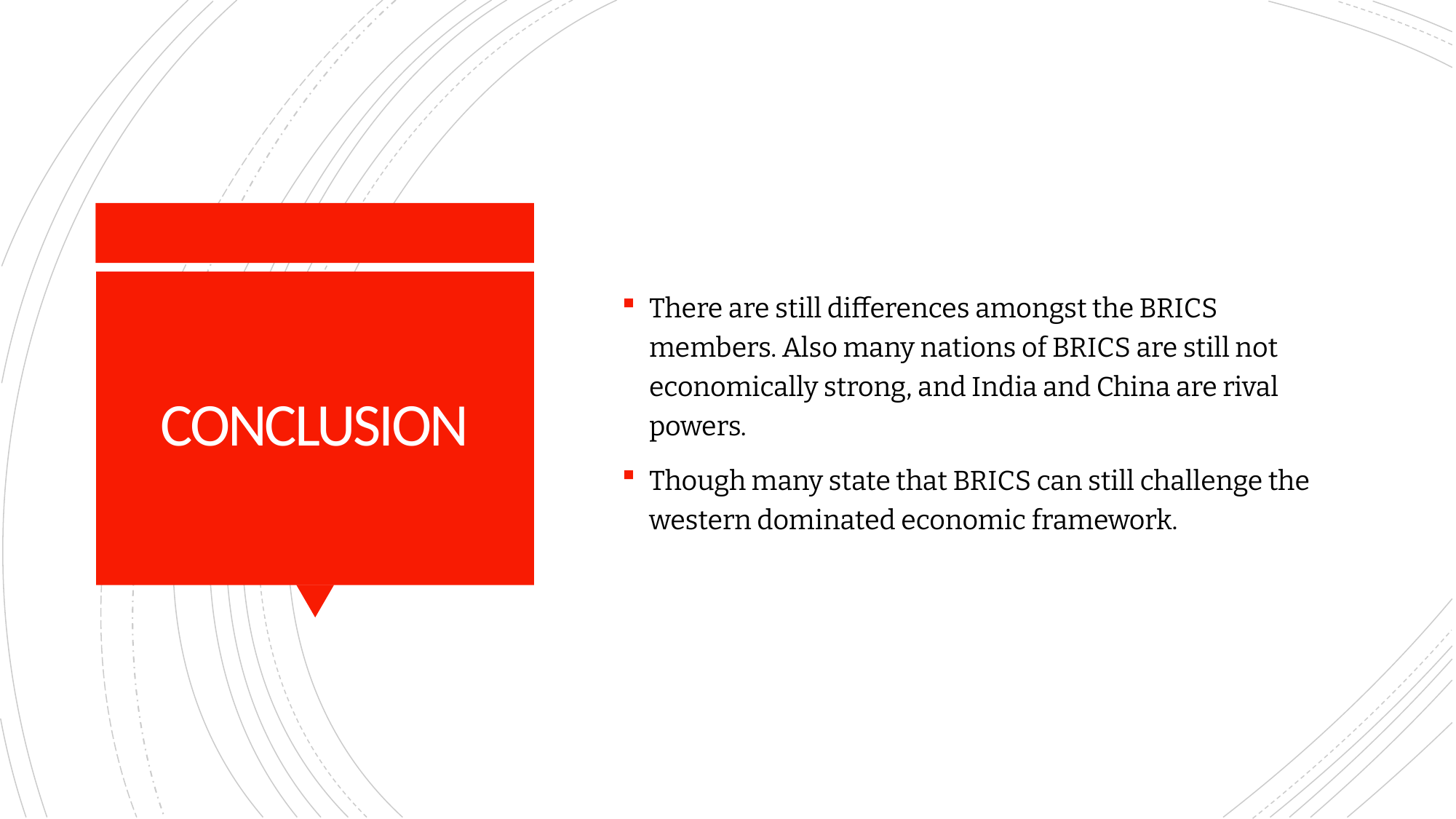

There are still differences amongst the BRICS members. Also many nations of BRICS are still not economically strong, and India and China are rival powers.
Though many state that BRICS can still challenge the western dominated economic framework.
# CONCLUSION